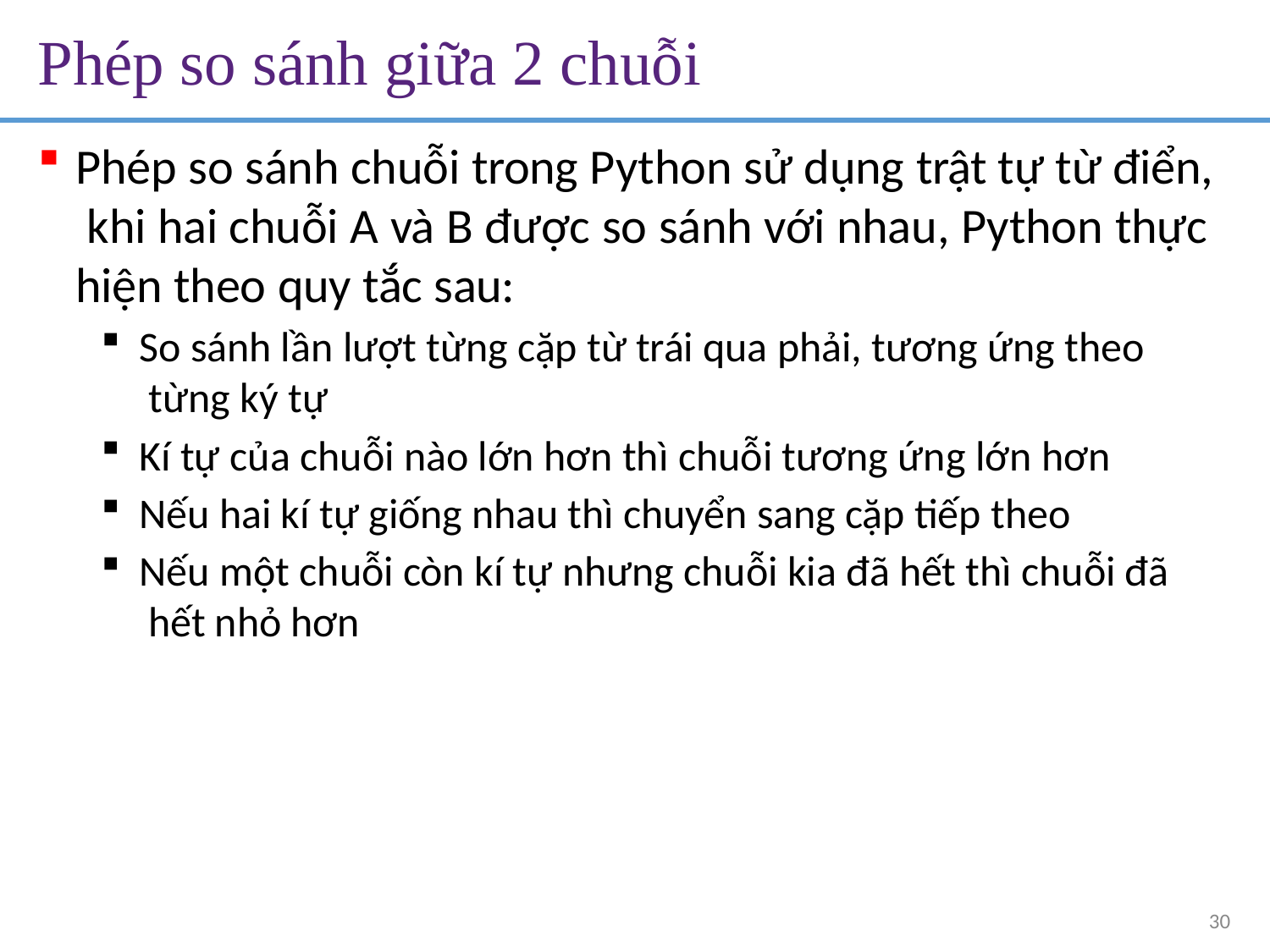

# Phép so sánh giữa 2 chuỗi
Phép so sánh chuỗi trong Python sử dụng trật tự từ điển,  khi hai chuỗi A và B được so sánh với nhau, Python thực  hiện theo quy tắc sau:
So sánh lần lượt từng cặp từ trái qua phải, tương ứng theo  từng ký tự
Kí tự của chuỗi nào lớn hơn thì chuỗi tương ứng lớn hơn
Nếu hai kí tự giống nhau thì chuyển sang cặp tiếp theo
Nếu một chuỗi còn kí tự nhưng chuỗi kia đã hết thì chuỗi đã  hết nhỏ hơn

30